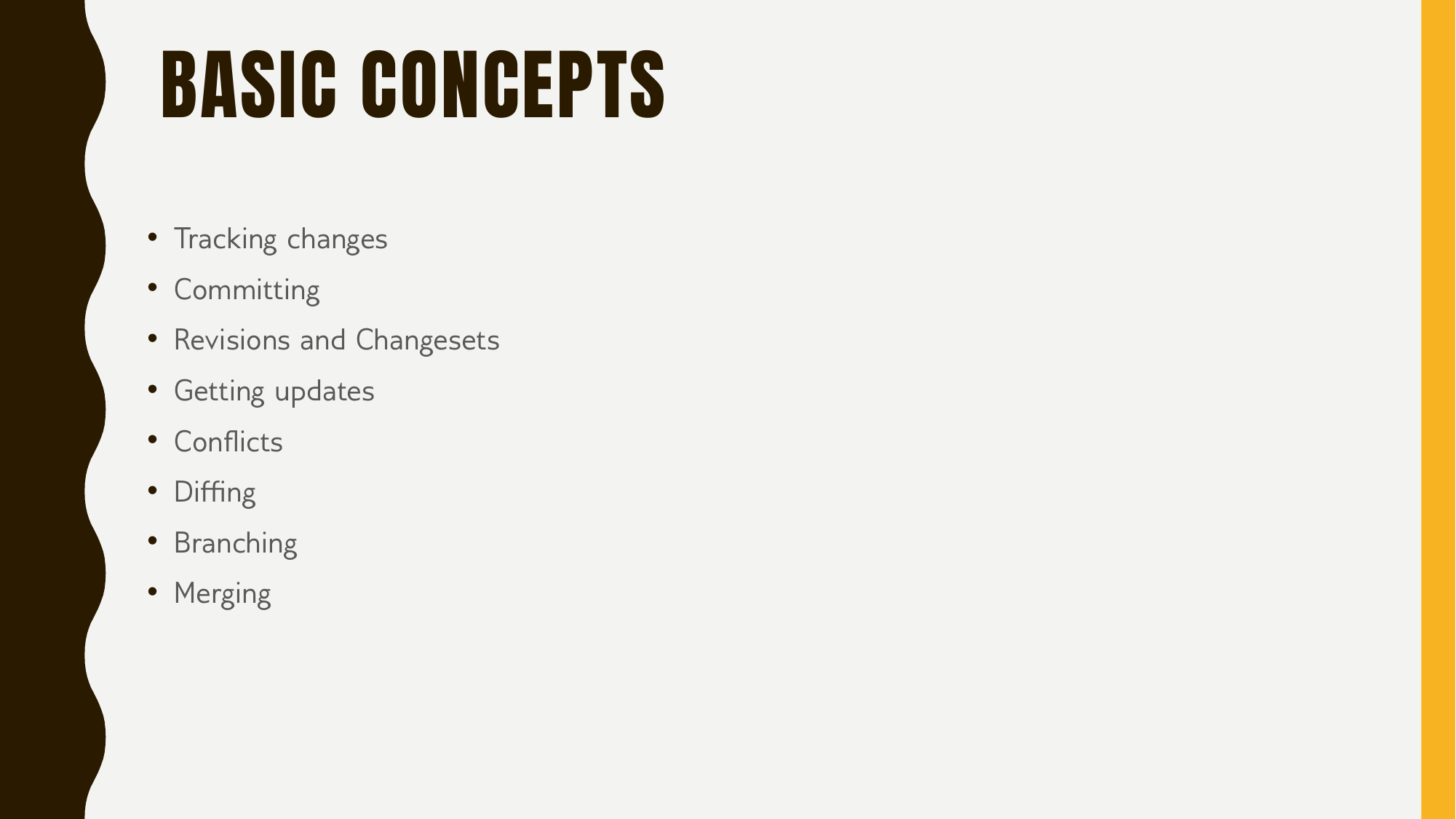

# Basic concepts
Tracking changes
Committing
Revisions and Changesets
Getting updates
Conflicts
Diffing
Branching
Merging